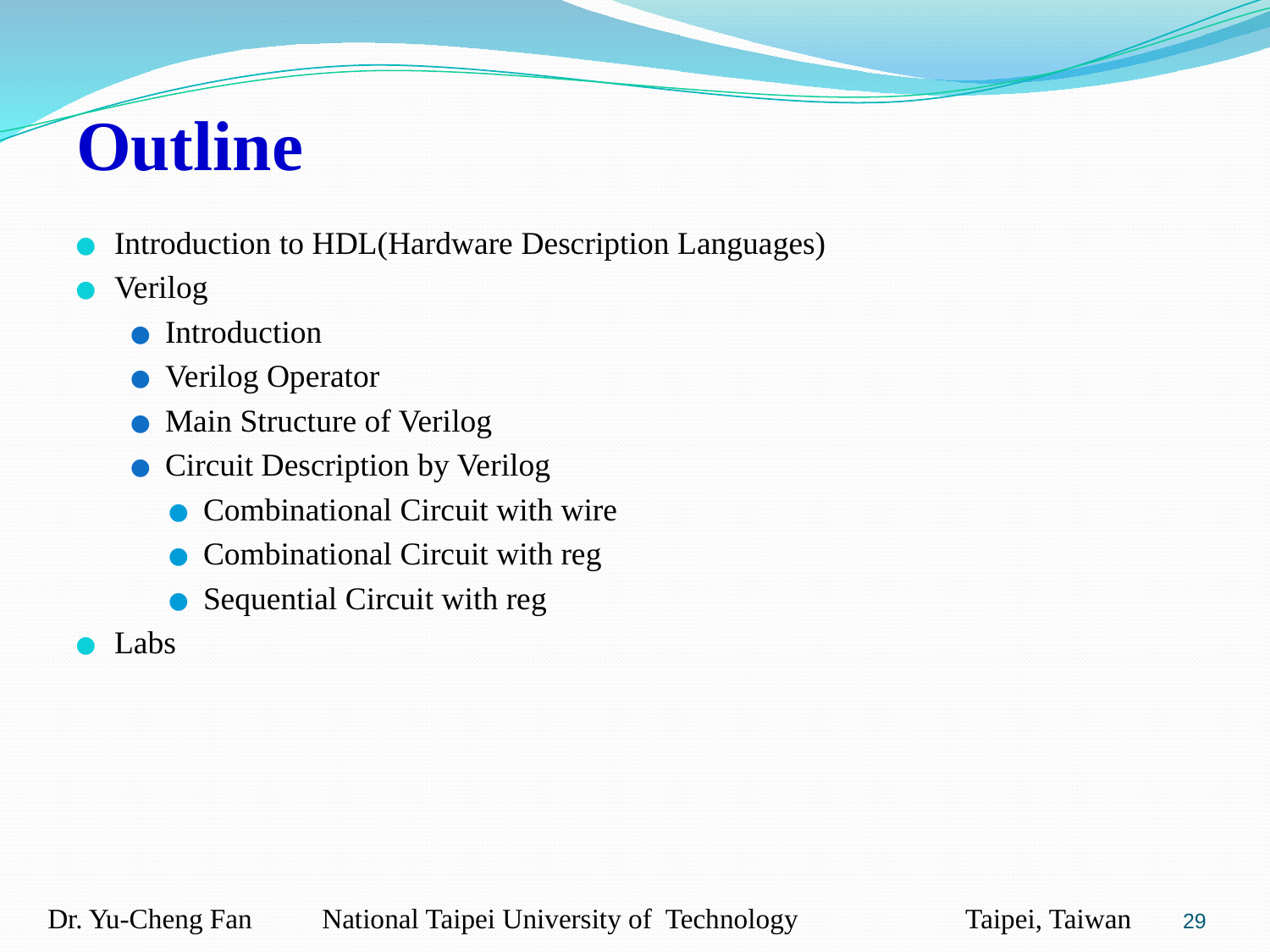

Outline
Introduction to HDL(Hardware Description Languages)
Verilog
Introduction
Verilog Operator
Main Structure of Verilog
Circuit Description by Verilog
Combinational Circuit with wire
Combinational Circuit with reg
Sequential Circuit with reg
Labs
29
Dr. Yu-Cheng Fan          National Taipei University of  Technology                        Taipei, Taiwan